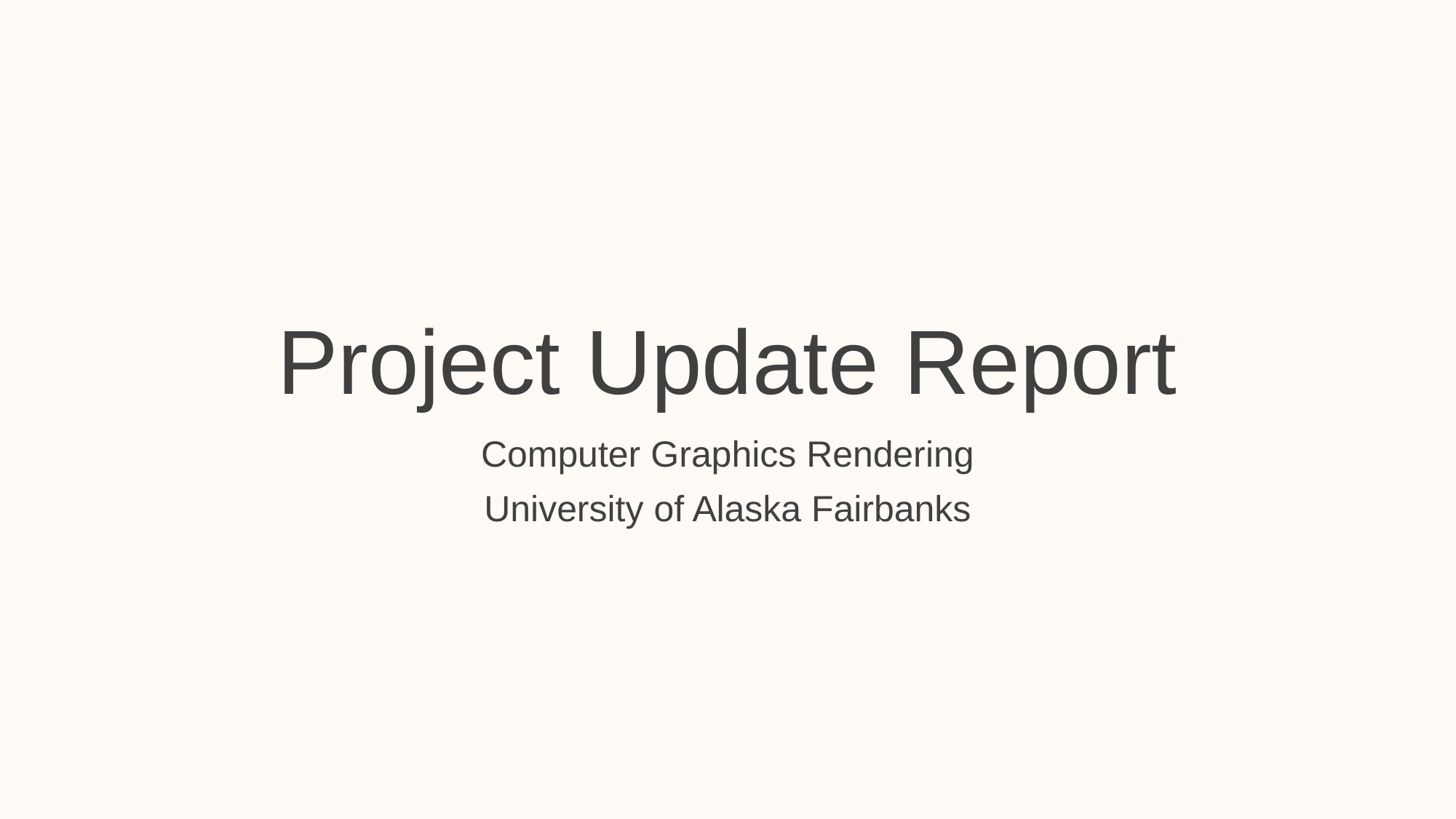

# Project Update Report
Computer Graphics Rendering
University of Alaska Fairbanks